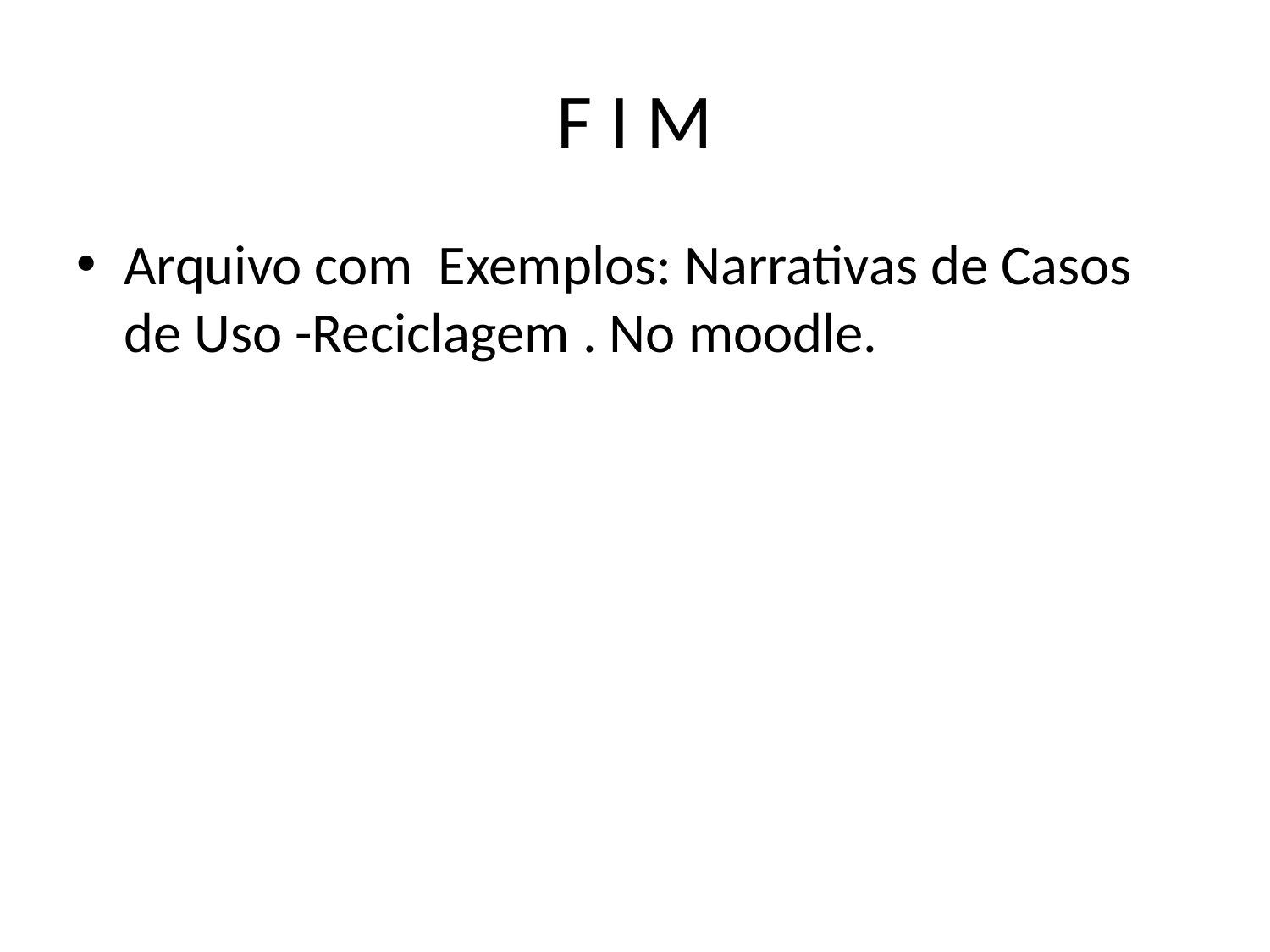

# F I M
Arquivo com  Exemplos: Narrativas de Casos de Uso -Reciclagem . No moodle.